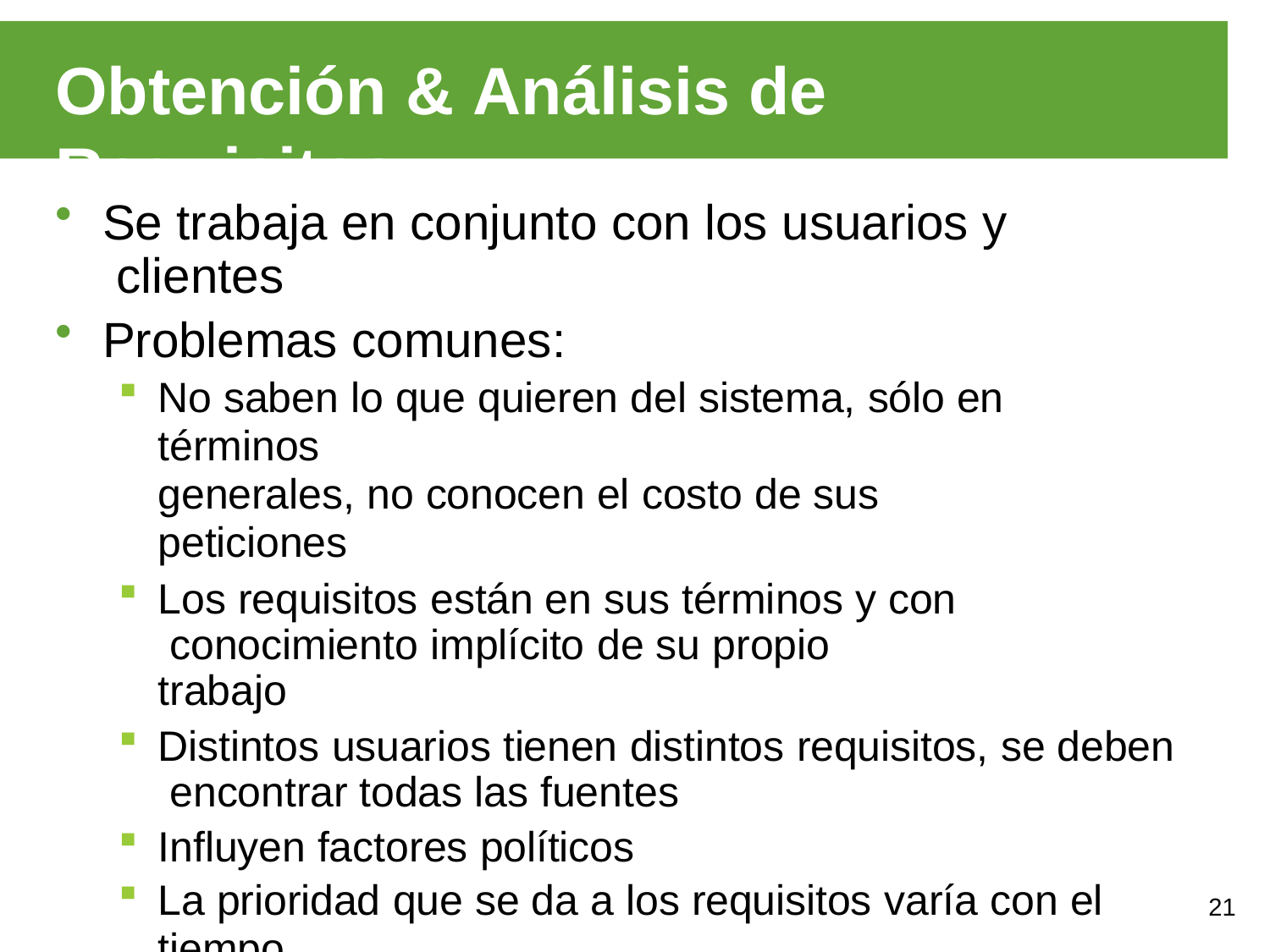

# Obtención & Análisis de Requisitos
Se trabaja en conjunto con los usuarios y  clientes
Problemas comunes:
No saben lo que quieren del sistema, sólo en términos
generales, no conocen el costo de sus peticiones
Los requisitos están en sus términos y con  conocimiento implícito de su propio trabajo
Distintos usuarios tienen distintos requisitos, se deben  encontrar todas las fuentes
Influyen factores políticos
La prioridad que se da a los requisitos varía con el
tiempo
Aparecen nuevos requisitos
21